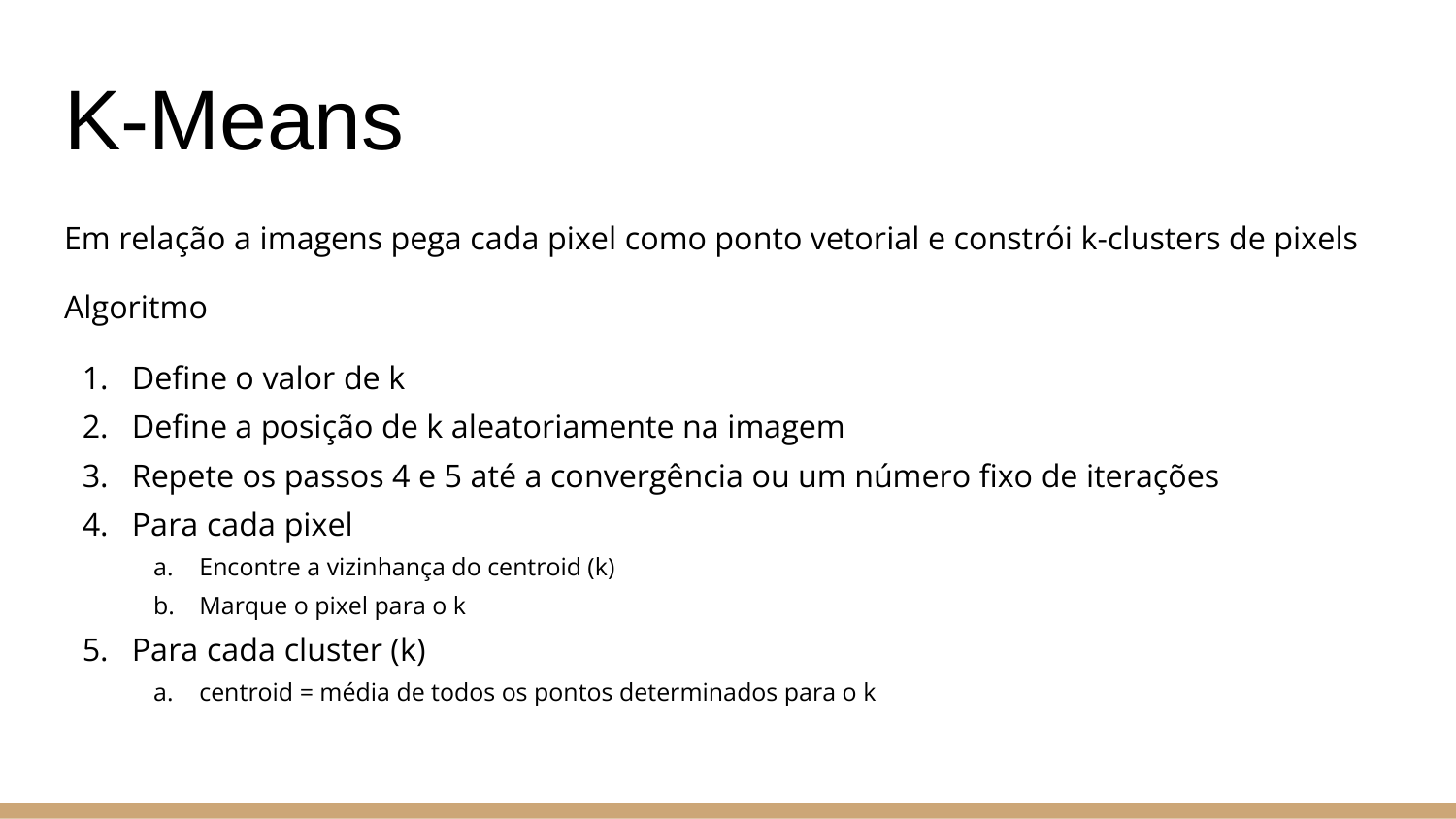

# K-Means
Em relação a imagens pega cada pixel como ponto vetorial e constrói k-clusters de pixels
Algoritmo
Define o valor de k
Define a posição de k aleatoriamente na imagem
Repete os passos 4 e 5 até a convergência ou um número fixo de iterações
Para cada pixel
Encontre a vizinhança do centroid (k)
Marque o pixel para o k
Para cada cluster (k)
centroid = média de todos os pontos determinados para o k